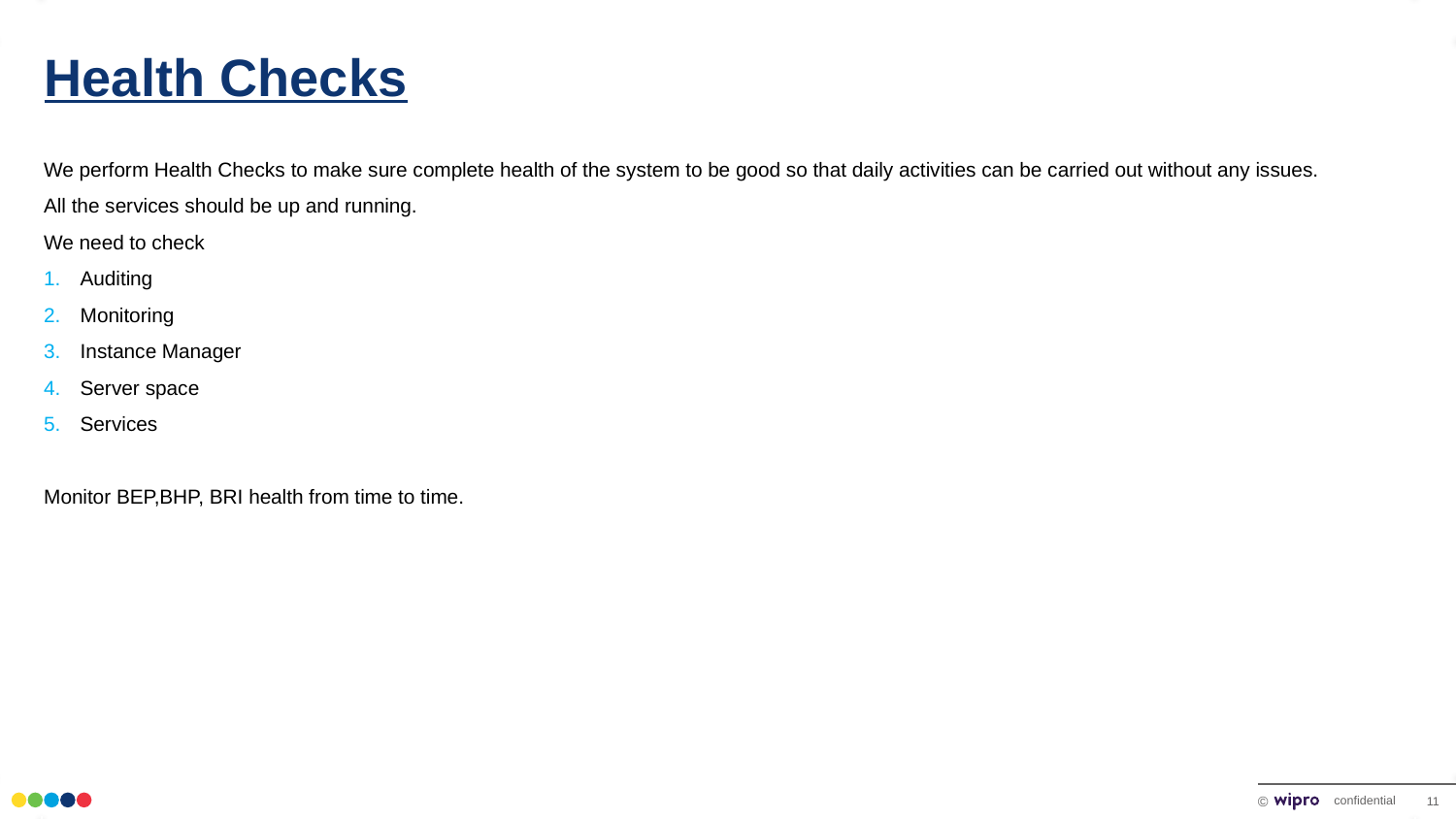

# Health Checks
We perform Health Checks to make sure complete health of the system to be good so that daily activities can be carried out without any issues.
All the services should be up and running.
We need to check
Auditing
Monitoring
Instance Manager
Server space
Services

Monitor BEP,BHP, BRI health from time to time.